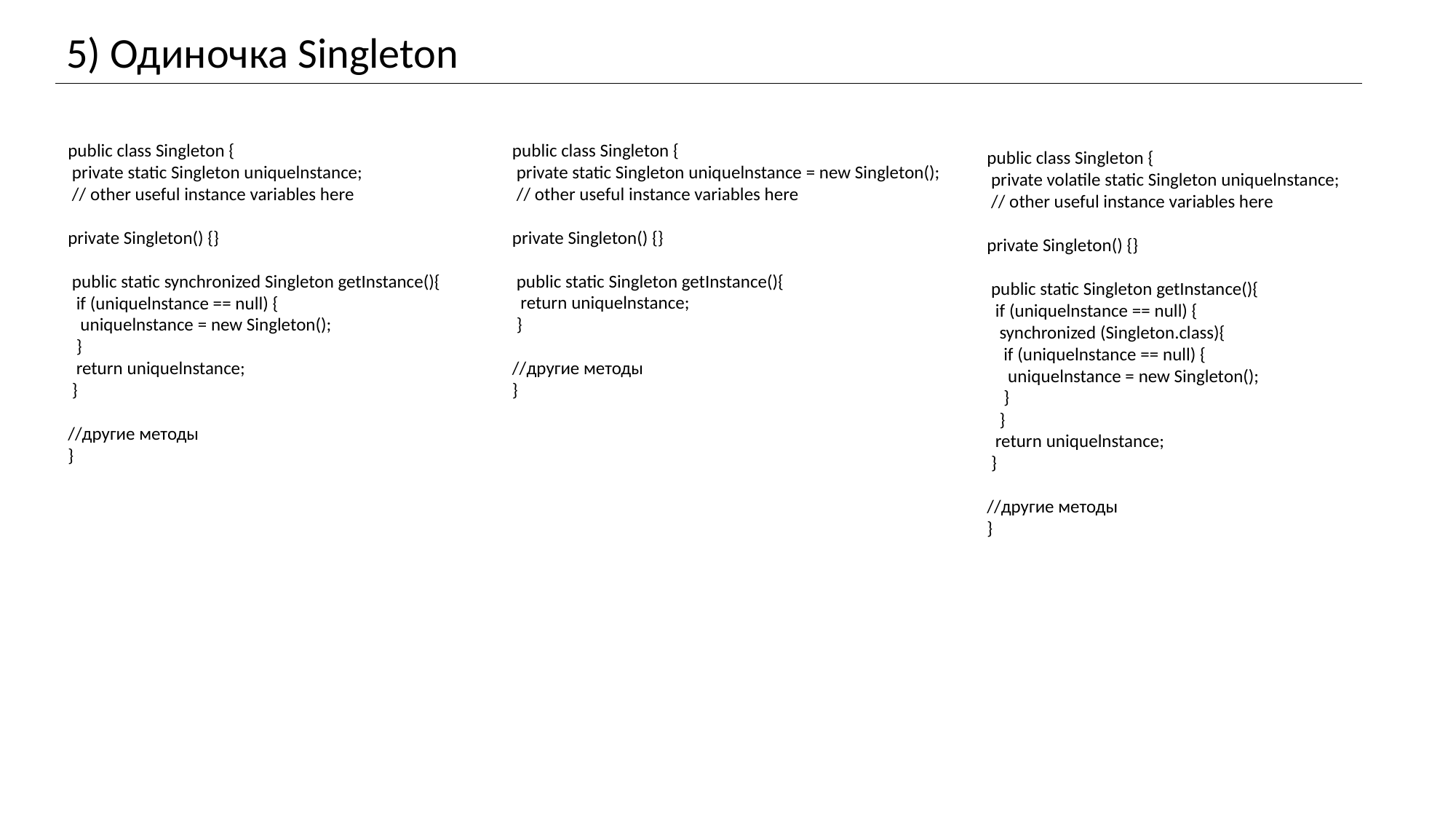

5) Одиночка Singleton
public class Singleton {
 private static Singleton uniquelnstance;
 // other useful instance variables here

private Singleton() {}

 public static synchronized Singleton getInstance(){
  if (uniquelnstance == null) {
   uniquelnstance = new Singleton();
  }
  return uniquelnstance;
 }

//другие методы
}
public class Singleton {
 private static Singleton uniquelnstance = new Singleton();
 // other useful instance variables here

private Singleton() {}

 public static Singleton getInstance(){
  return uniquelnstance;
 }

//другие методы
}
public class Singleton {
 private volatile static Singleton uniquelnstance;
 // other useful instance variables here

private Singleton() {}

 public static Singleton getInstance(){
  if (uniquelnstance == null) {
   synchronized (Singleton.class){
    if (uniquelnstance == null) {
     uniquelnstance = new Singleton();
    }
   }
  return uniquelnstance;
 }

//другие методы
}